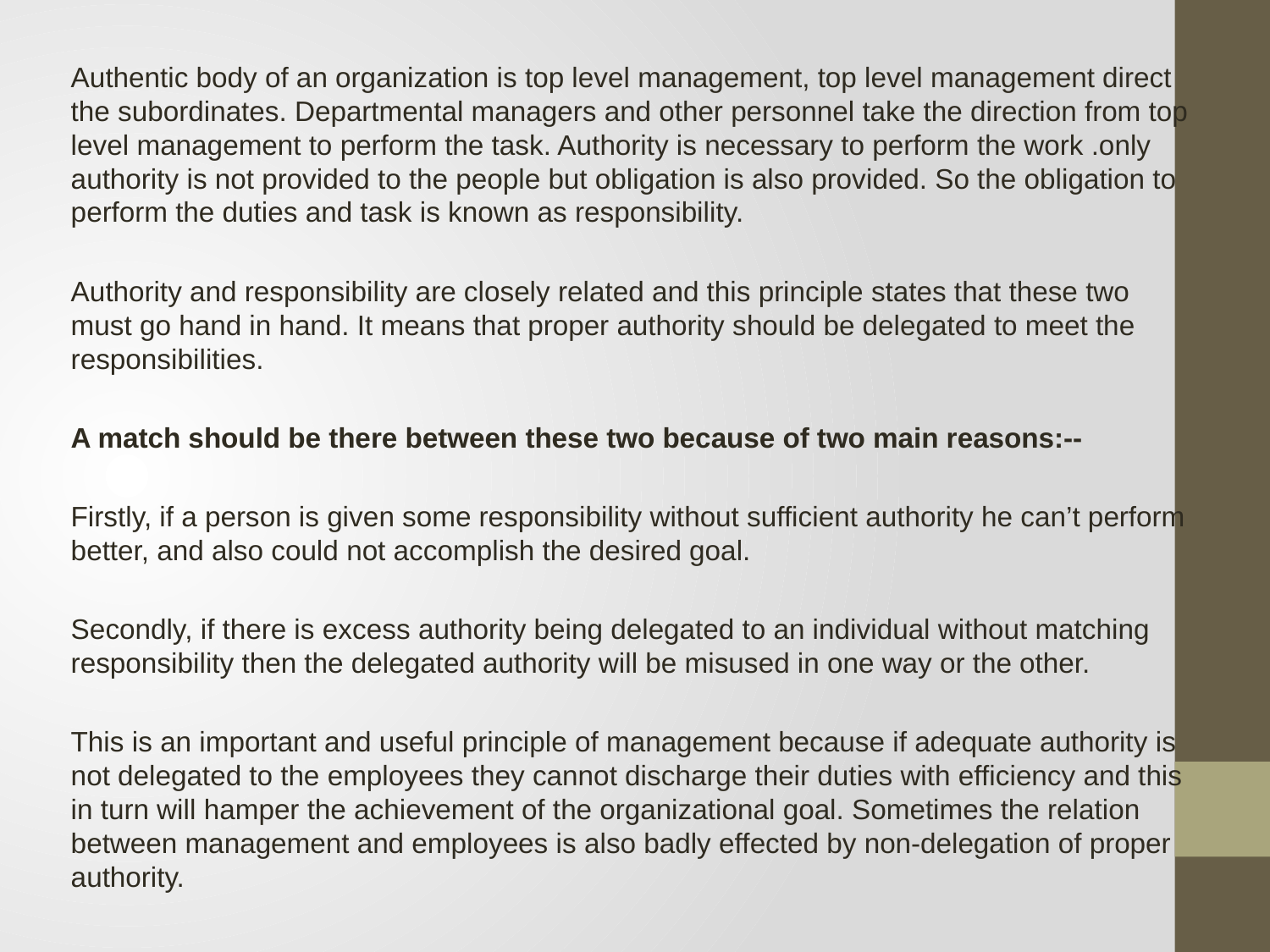

Authentic body of an organization is top level management, top level management direct the subordinates. Departmental managers and other personnel take the direction from top level management to perform the task. Authority is necessary to perform the work .only authority is not provided to the people but obligation is also provided. So the obligation to perform the duties and task is known as responsibility.

Authority and responsibility are closely related and this principle states that these two must go hand in hand. It means that proper authority should be delegated to meet the responsibilities.

A match should be there between these two because of two main reasons:--

Firstly, if a person is given some responsibility without sufficient authority he can’t perform better, and also could not accomplish the desired goal.

Secondly, if there is excess authority being delegated to an individual without matching responsibility then the delegated authority will be misused in one way or the other.

This is an important and useful principle of management because if adequate authority is not delegated to the employees they cannot discharge their duties with efficiency and this in turn will hamper the achievement of the organizational goal. Sometimes the relation between management and employees is also badly effected by non-delegation of proper authority.